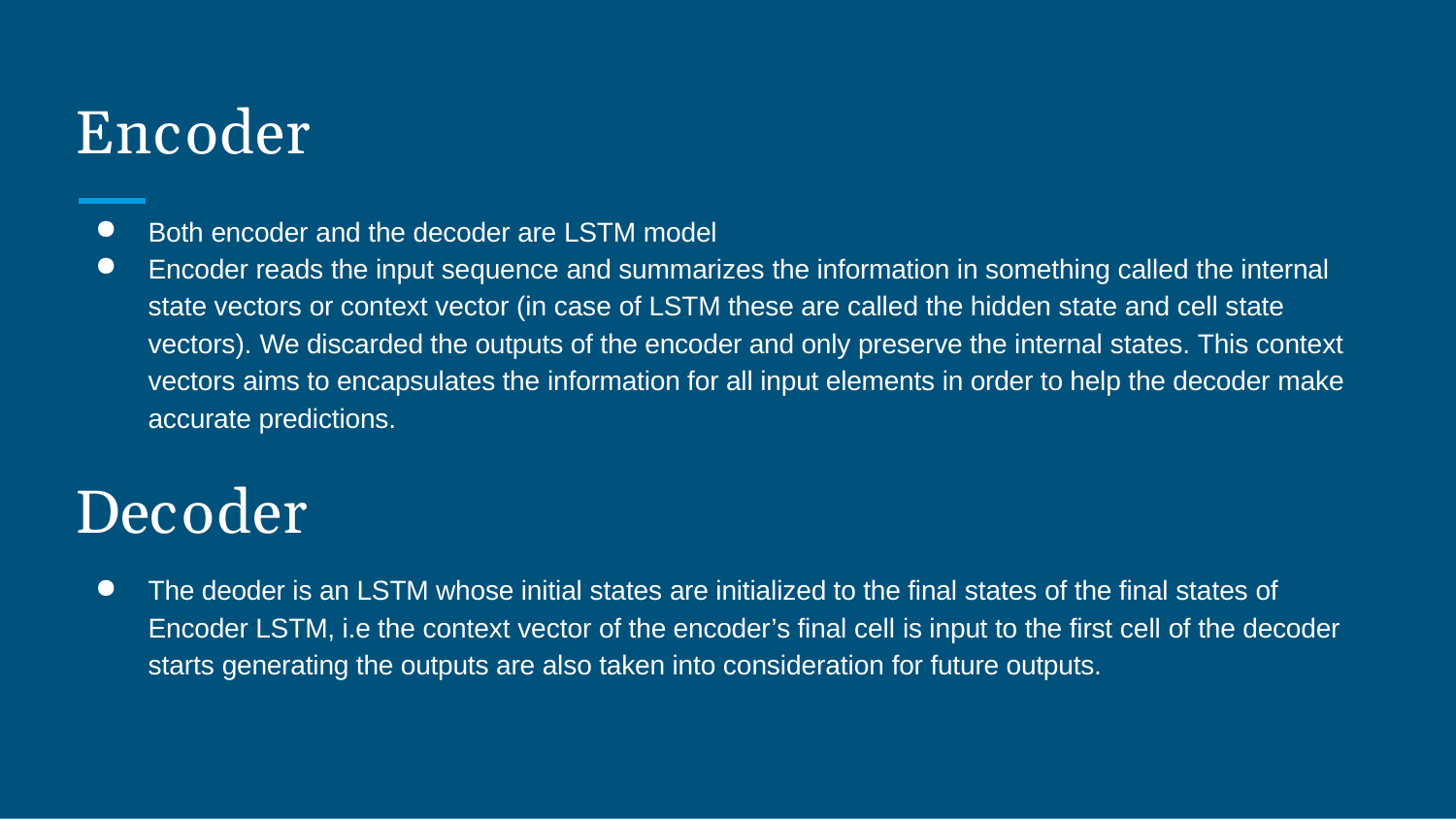

# Encoder

Both encoder and the decoder are LSTM model
Encoder reads the input sequence and summarizes the information in something called the internal  state vectors or context vector (in case of LSTM these are called the hidden state and cell state  vectors). We discarded the outputs of the encoder and only preserve the internal states. This context  vectors aims to encapsulates the information for all input elements in order to help the decoder make  accurate predictions.
Decoder
The deoder is an LSTM whose initial states are initialized to the final states of the final states of  Encoder LSTM, i.e the context vector of the encoder’s final cell is input to the first cell of the decoder  starts generating the outputs are also taken into consideration for future outputs.